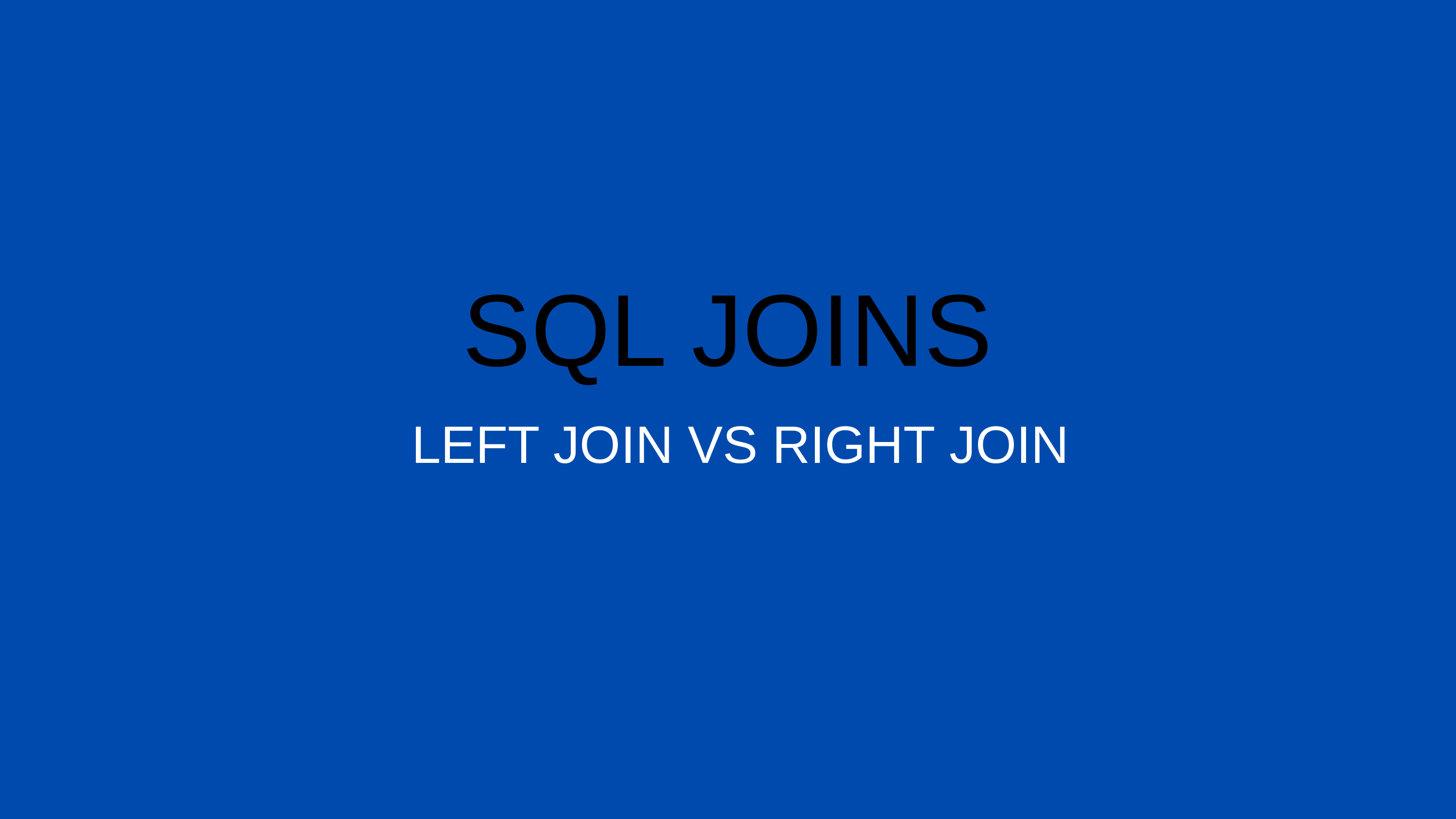

SQL JOINS
LEFT JOIN VS RIGHT JOIN